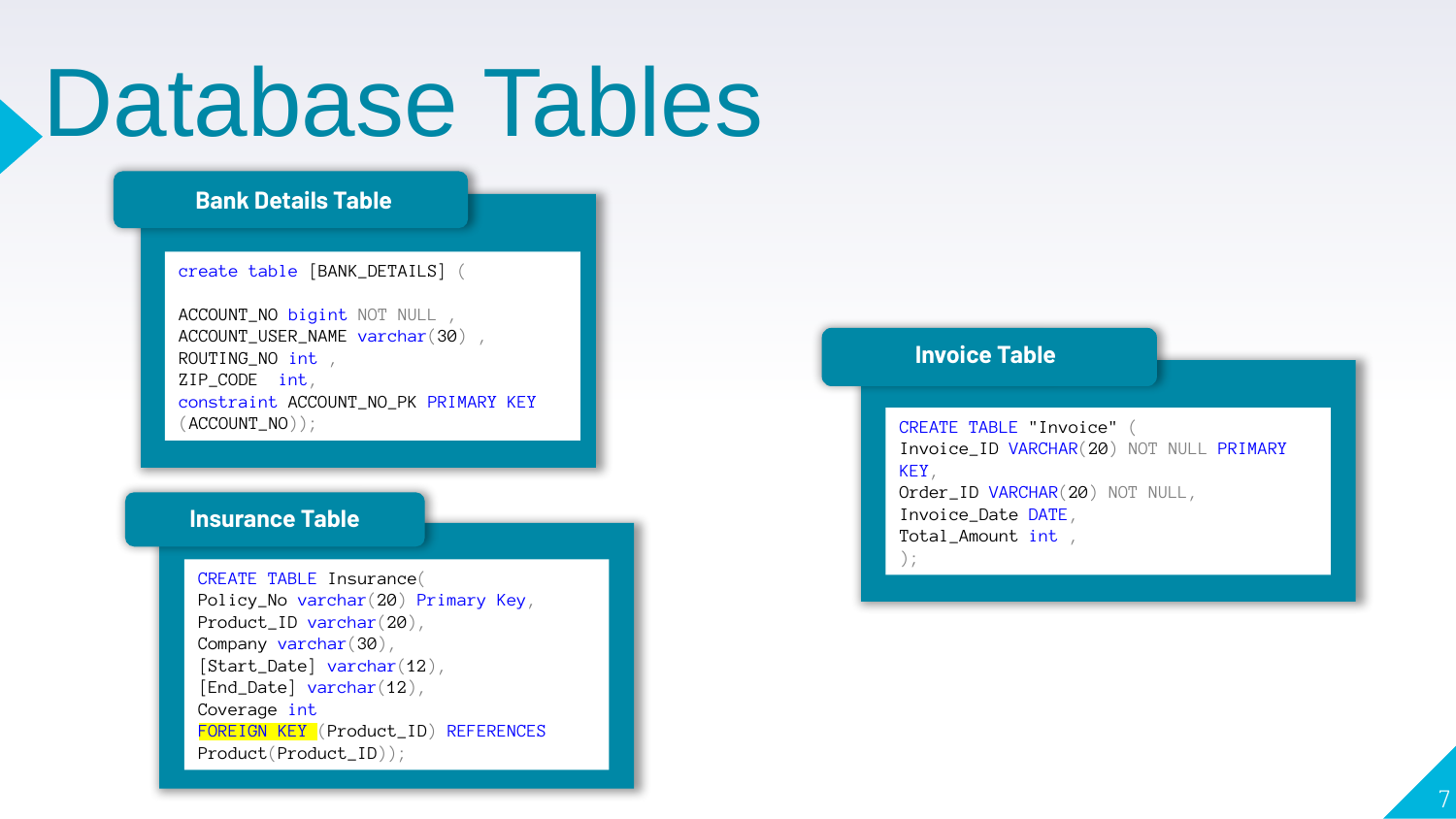

# Database Tables

Bank Details Table
create table [BANK_DETAILS] (
​
ACCOUNT_NO bigint NOT NULL ,
ACCOUNT_USER_NAME varchar(30) ,
ROUTING_NO int ,
ZIP_CODE  int,​
constraint ACCOUNT_NO_PK PRIMARY KEY (ACCOUNT_NO));

Invoice Table

CREATE TABLE "Invoice" (
Invoice_ID VARCHAR(20) NOT NULL PRIMARY KEY,
Order_ID VARCHAR(20) NOT NULL,
Invoice_Date DATE,
Total_Amount int ,
);

Insurance Table

CREATE TABLE Insurance(
Policy_No varchar(20) Primary Key,
Product_ID varchar(20),
Company varchar(30),
[Start_Date] varchar(12),
[End_Date] varchar(12),
Coverage int
FOREIGN KEY (Product_ID) REFERENCES Product(Product_ID));
7